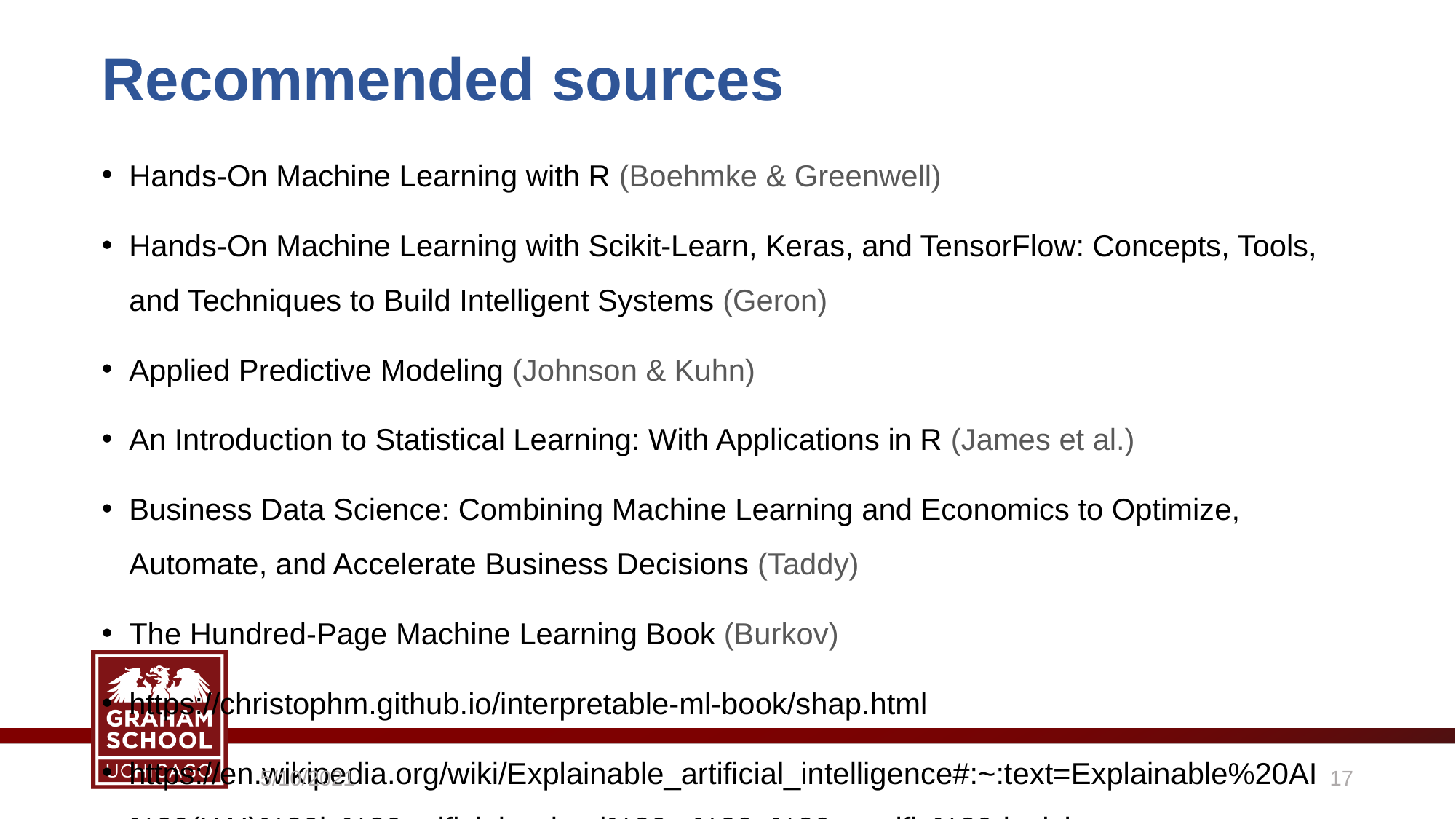

# Recommended sources
Hands-On Machine Learning with R (Boehmke & Greenwell)
Hands-On Machine Learning with Scikit-Learn, Keras, and TensorFlow: Concepts, Tools, and Techniques to Build Intelligent Systems (Geron)
Applied Predictive Modeling (Johnson & Kuhn)
An Introduction to Statistical Learning: With Applications in R (James et al.)
Business Data Science: Combining Machine Learning and Economics to Optimize, Automate, and Accelerate Business Decisions (Taddy)
The Hundred-Page Machine Learning Book (Burkov)
https://christophm.github.io/interpretable-ml-book/shap.html
https://en.wikipedia.org/wiki/Explainable_artificial_intelligence#:~:text=Explainable%20AI%20(XAI)%20is%20artificial,arrived%20at%20a%20specific%20decision.
https://www.kaggle.com/wrosinski/shap-feature-importance-with-feature-engineering
5/10/2021
17